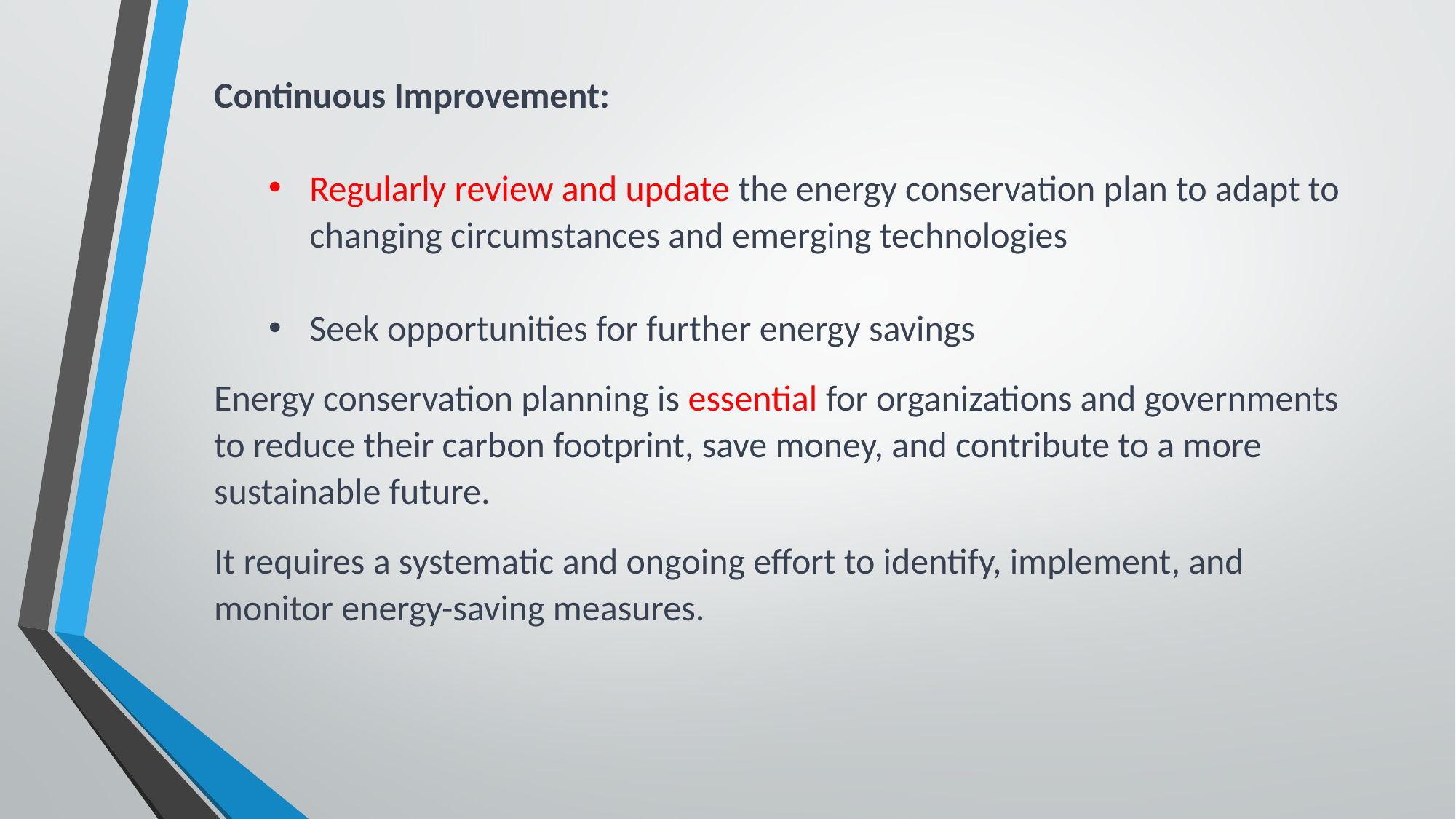

Continuous Improvement:

Regularly review and update the energy conservation plan to adapt to changing circumstances and emerging technologies

Seek opportunities for further energy savings
Energy conservation planning is essential for organizations and governments to reduce their carbon footprint, save money, and contribute to a more sustainable future.
It requires a systematic and ongoing effort to identify, implement, and monitor energy-saving measures.